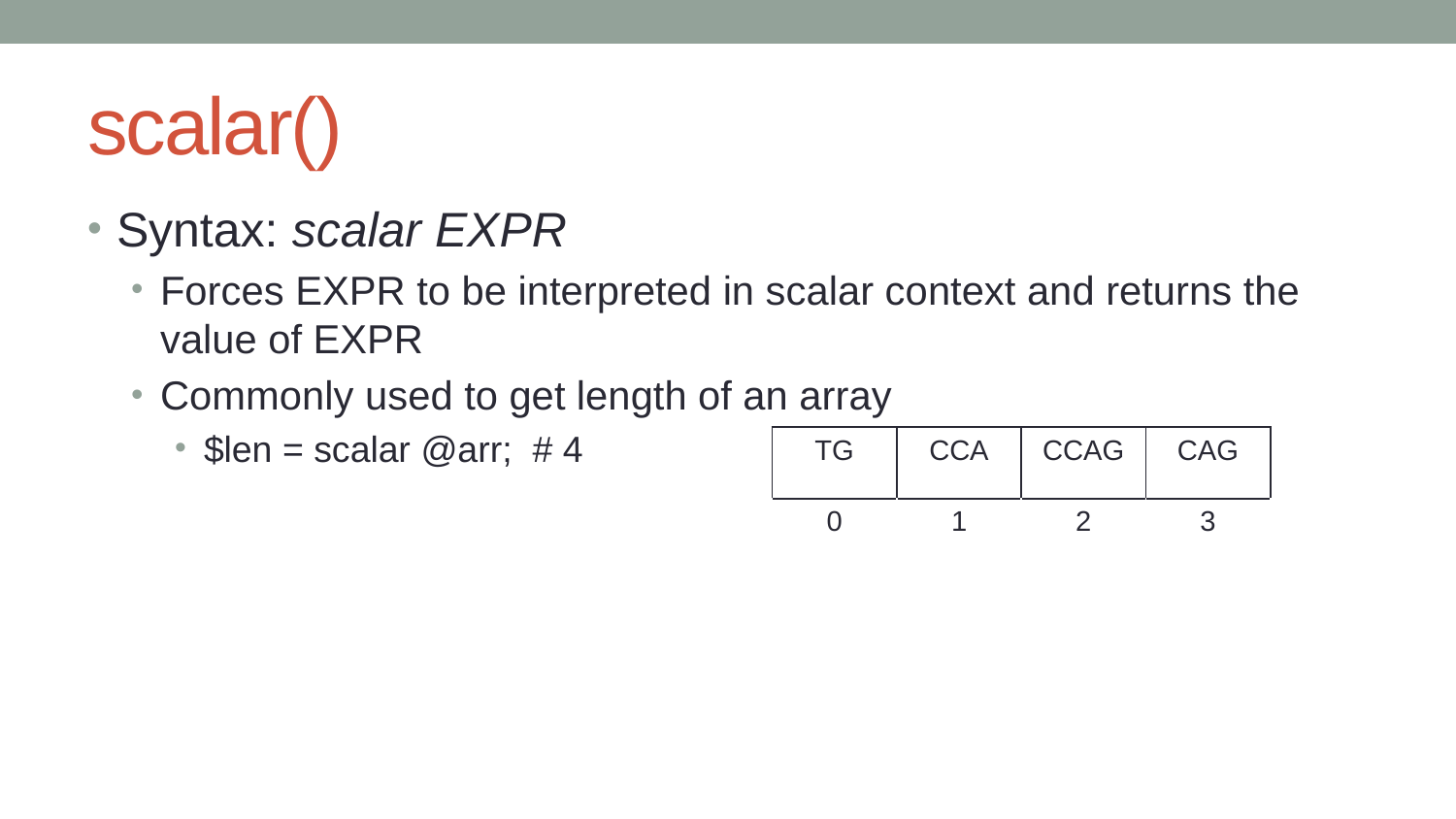

# scalar()
Syntax: scalar EXPR
Forces EXPR to be interpreted in scalar context and returns the value of EXPR
Commonly used to get length of an array
$len = scalar @arr;  # 4

| TG | CCA | CCAG | CAG |
| --- | --- | --- | --- |
| 0 | 1 | 2 | 3 |